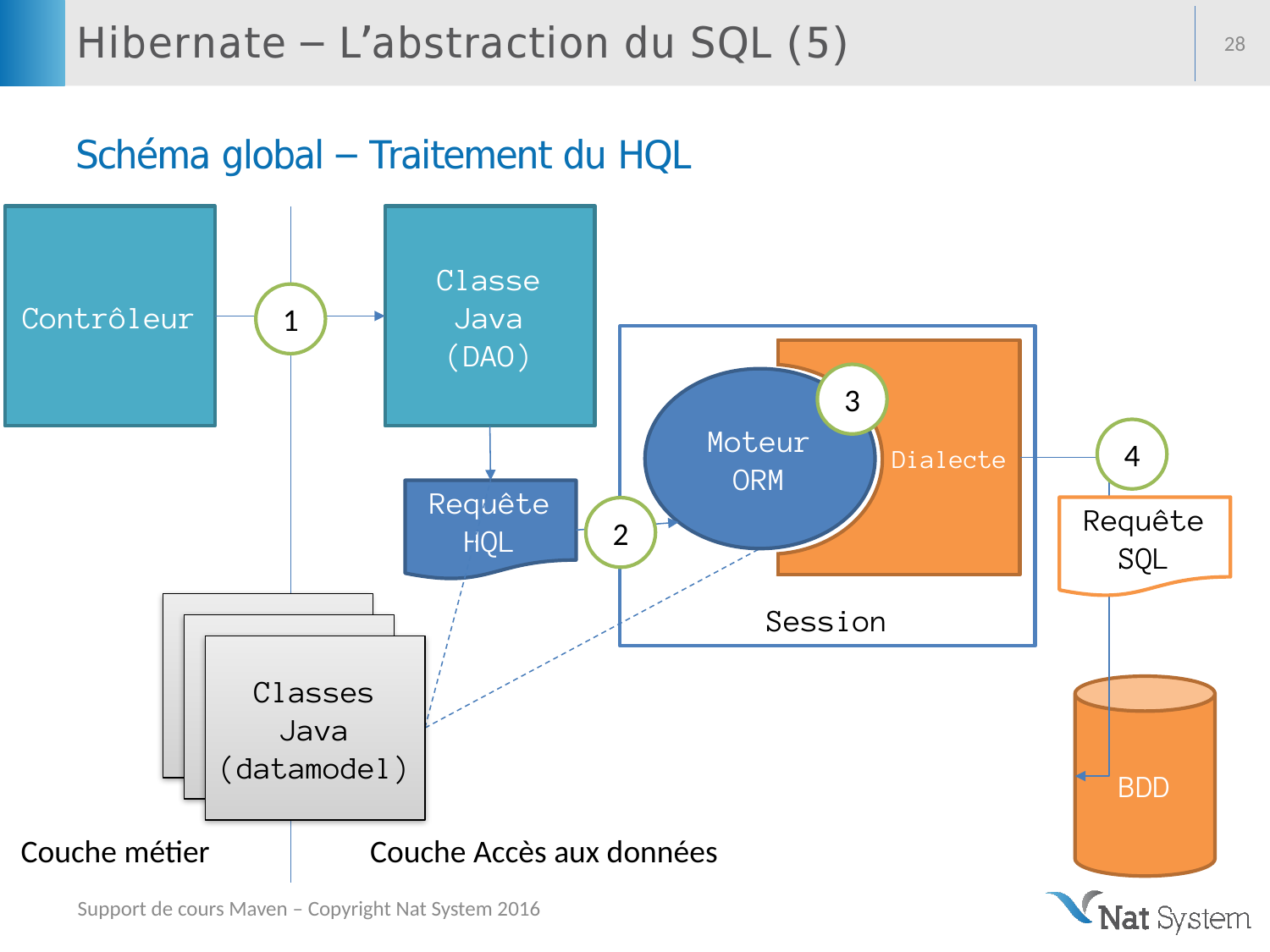

# Hibernate – L’abstraction du SQL (5)
28
Schéma global – Traitement du HQL
Contrôleur
Classe Java
(DAO)
1

Session

Dialecte

3
Moteur ORM
4
Requête
HQL
Requête
SQL
2
Classe Java
(datamodel)
Classe Java
(datamodel)
Classes Java
(datamodel)
BDD
Couche métier
Couche Accès aux données
Support de cours Maven – Copyright Nat System 2016